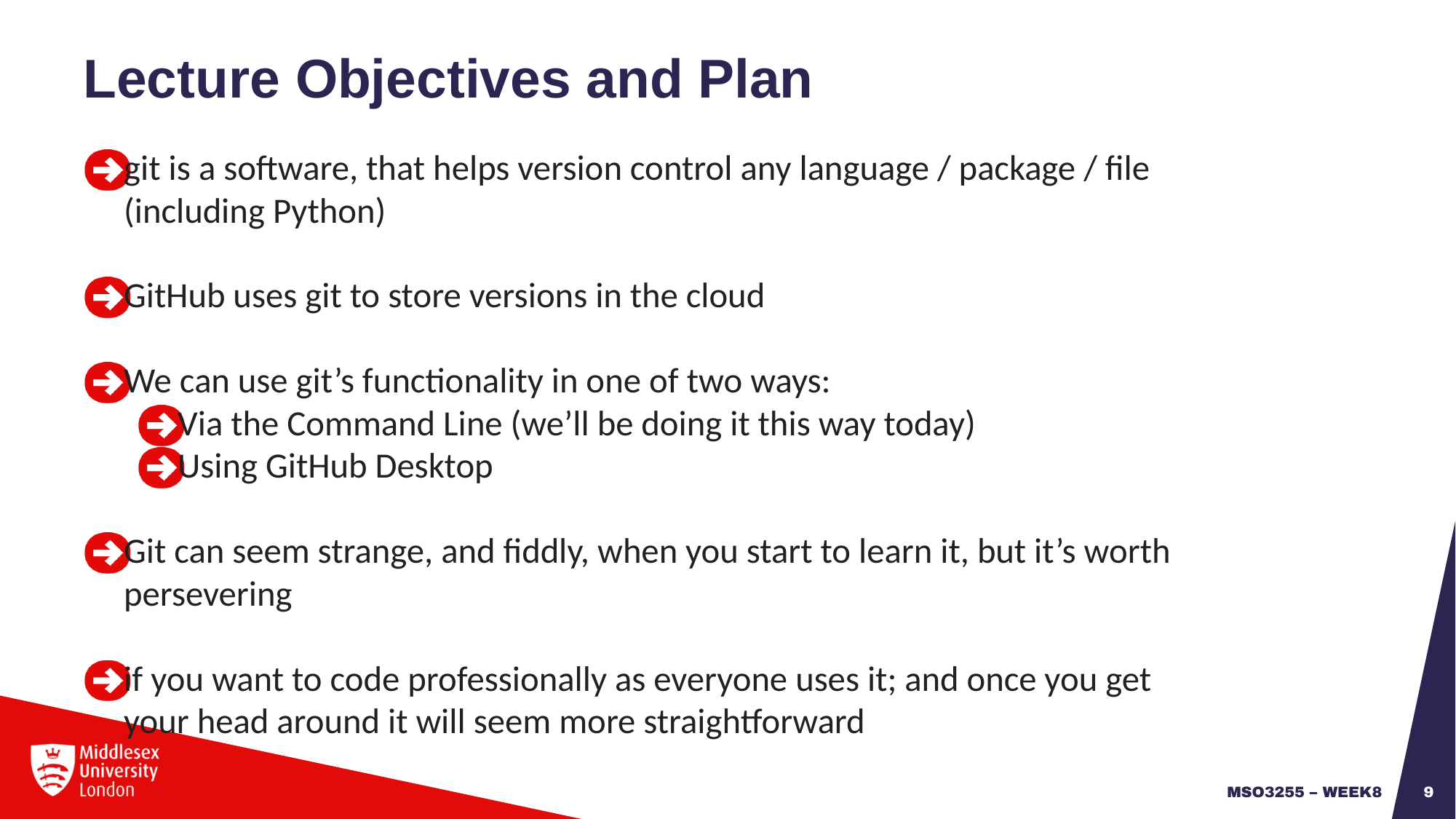

Lecture Objectives and Plan
git is a software, that helps version control any language / package / file (including Python)

GitHub uses git to store versions in the cloud

We can use git’s functionality in one of two ways:
Via the Command Line (we’ll be doing it this way today)
Using GitHub Desktop

Git can seem strange, and fiddly, when you start to learn it, but it’s worth persevering

if you want to code professionally as everyone uses it; and once you get your head around it will seem more straightforward

9
MSO3255 – Week8